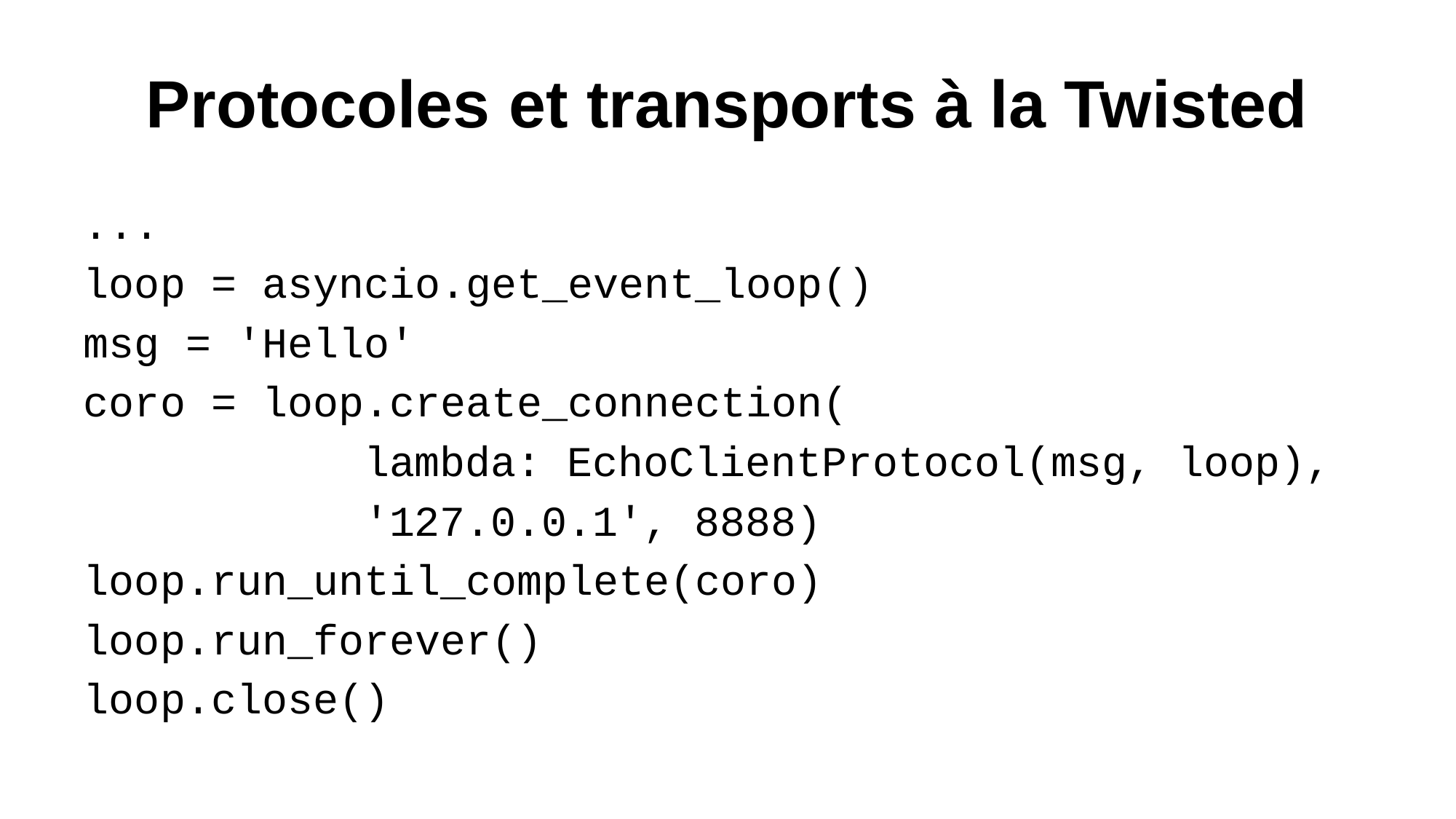

# Protocoles et transports à la Twisted
...
loop = asyncio.get_event_loop()
msg = 'Hello'
coro = loop.create_connection(
           lambda: EchoClientProtocol(msg, loop),
           '127.0.0.1', 8888)
loop.run_until_complete(coro)
loop.run_forever()
loop.close()